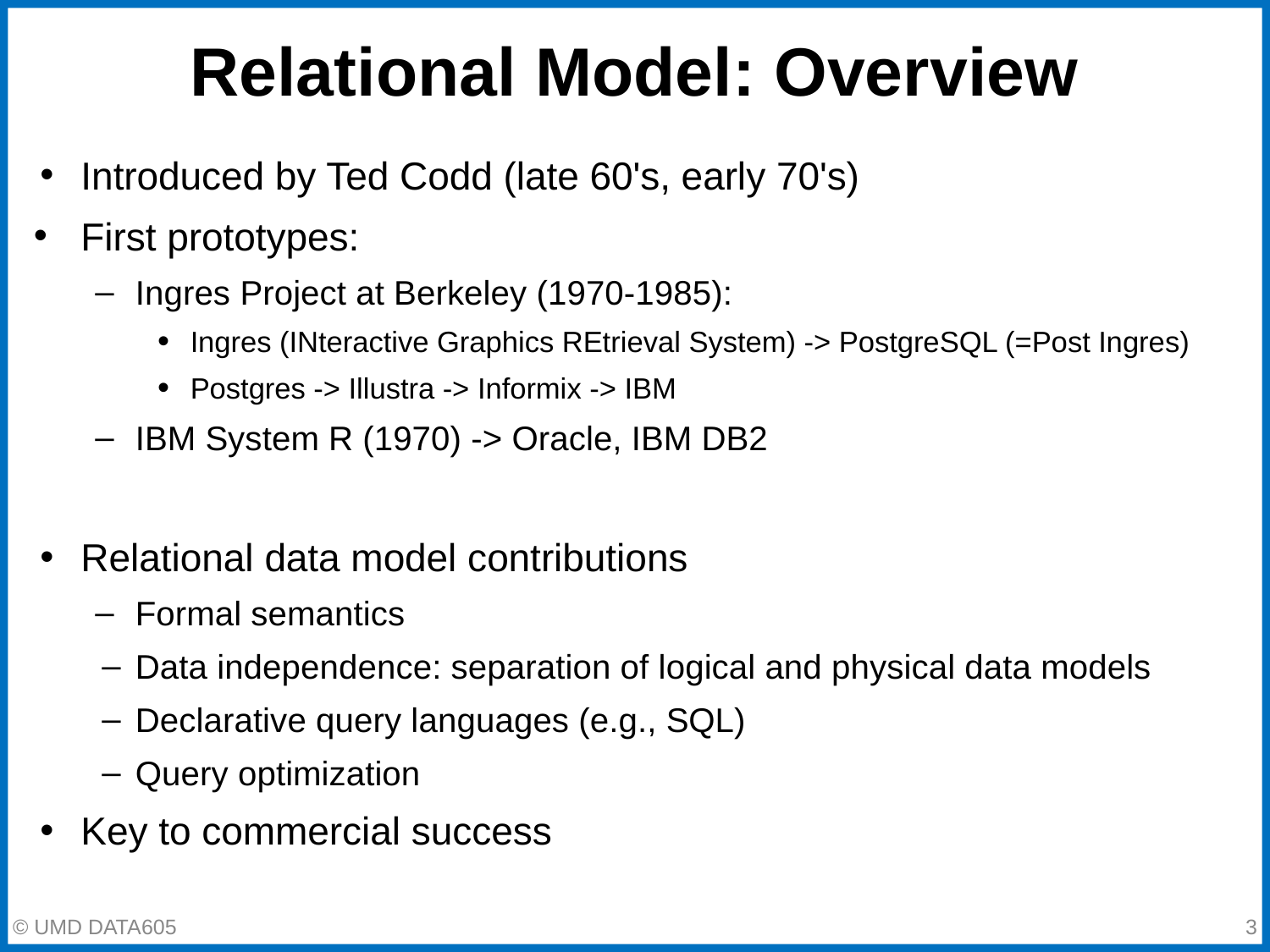

# Relational Model: Overview
Introduced by Ted Codd (late 60's, early 70's)
First prototypes:
Ingres Project at Berkeley (1970-1985):
Ingres (INteractive Graphics REtrieval System) -> PostgreSQL (=Post Ingres)
Postgres -> Illustra -> Informix -> IBM
IBM System R (1970) -> Oracle, IBM DB2

Relational data model contributions
Formal semantics
Data independence: separation of logical and physical data models
Declarative query languages (e.g., SQL)
Query optimization
Key to commercial success
© UMD DATA605
3